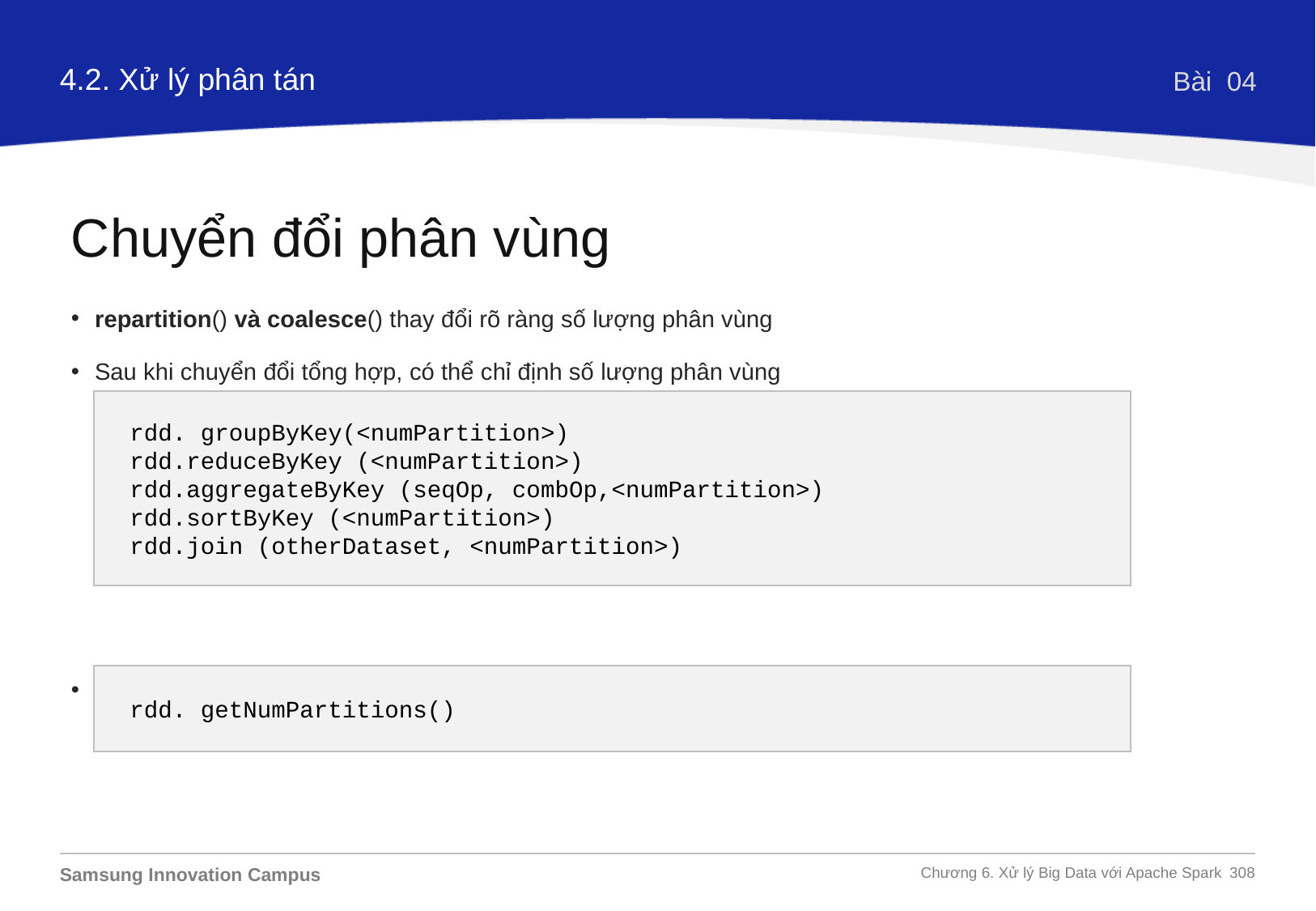

4.2. Xử lý phân tán
Bài  04
Chuyển đổi phân vùng
repartition() và coalesce() thay đổi rõ ràng số lượng phân vùng
Sau khi chuyển đổi tổng hợp, có thể chỉ định số lượng phân vùng

Sử dụng getNumPartitions() để trả về số phân vùng trong RDD
rdd. groupByKey(<numPartition>)
rdd.reduceByKey (<numPartition>)
rdd.aggregateByKey (seqOp, combOp,<numPartition>)
rdd.sortByKey (<numPartition>)
rdd.join (otherDataset, <numPartition>)
rdd. getNumPartitions()